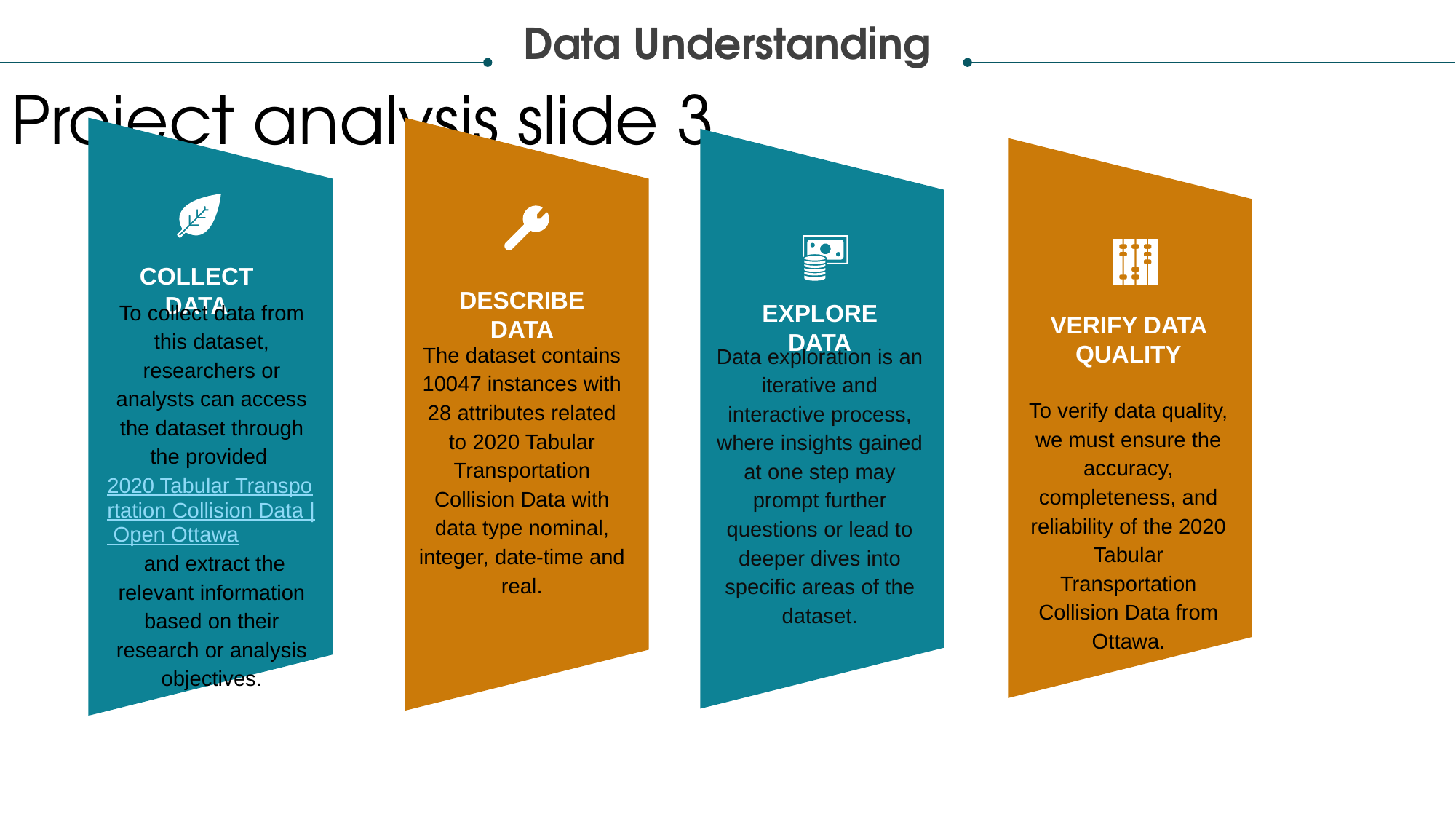

Data Understanding
Project analysis slide 3

COLLECT DATA
DESCRIBE DATA

To collect data from this dataset, researchers or analysts can access the dataset through the provided 2020 Tabular Transportation Collision Data | Open Ottawa and extract the relevant information based on their research or analysis objectives.

EXPLORE DATA
VERIFY DATA QUALITY
The dataset contains 10047 instances with 28 attributes related to 2020 Tabular Transportation Collision Data with data type nominal, integer, date-time and real.
Data exploration is an iterative and interactive process, where insights gained at one step may prompt further questions or lead to deeper dives into specific areas of the dataset.
To verify data quality, we must ensure the accuracy, completeness, and reliability of the 2020 Tabular Transportation Collision Data from Ottawa.